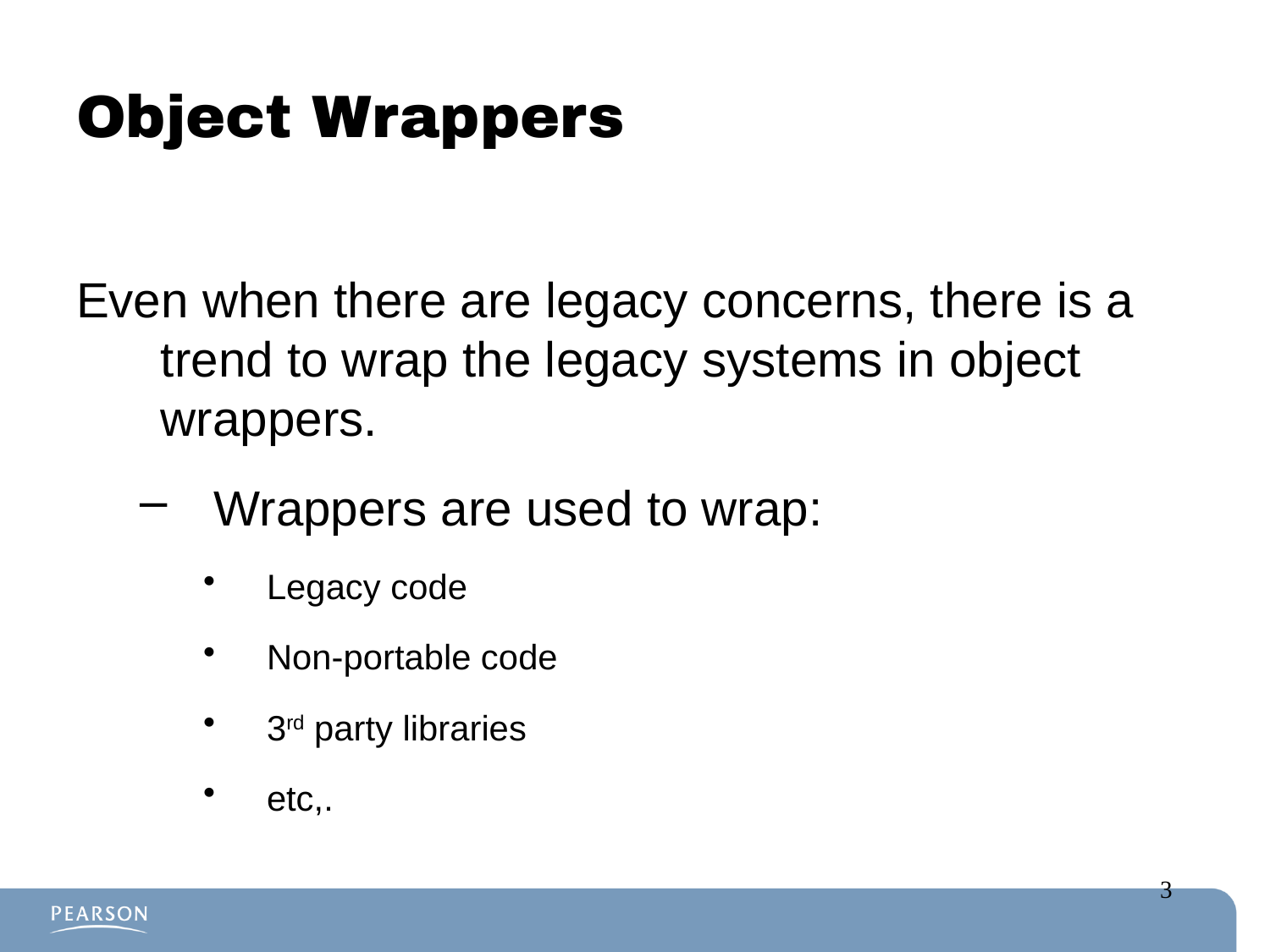

# Object Wrappers
Even when there are legacy concerns, there is a trend to wrap the legacy systems in object wrappers.
Wrappers are used to wrap:
Legacy code
Non-portable code
3rd party libraries
etc,.

3